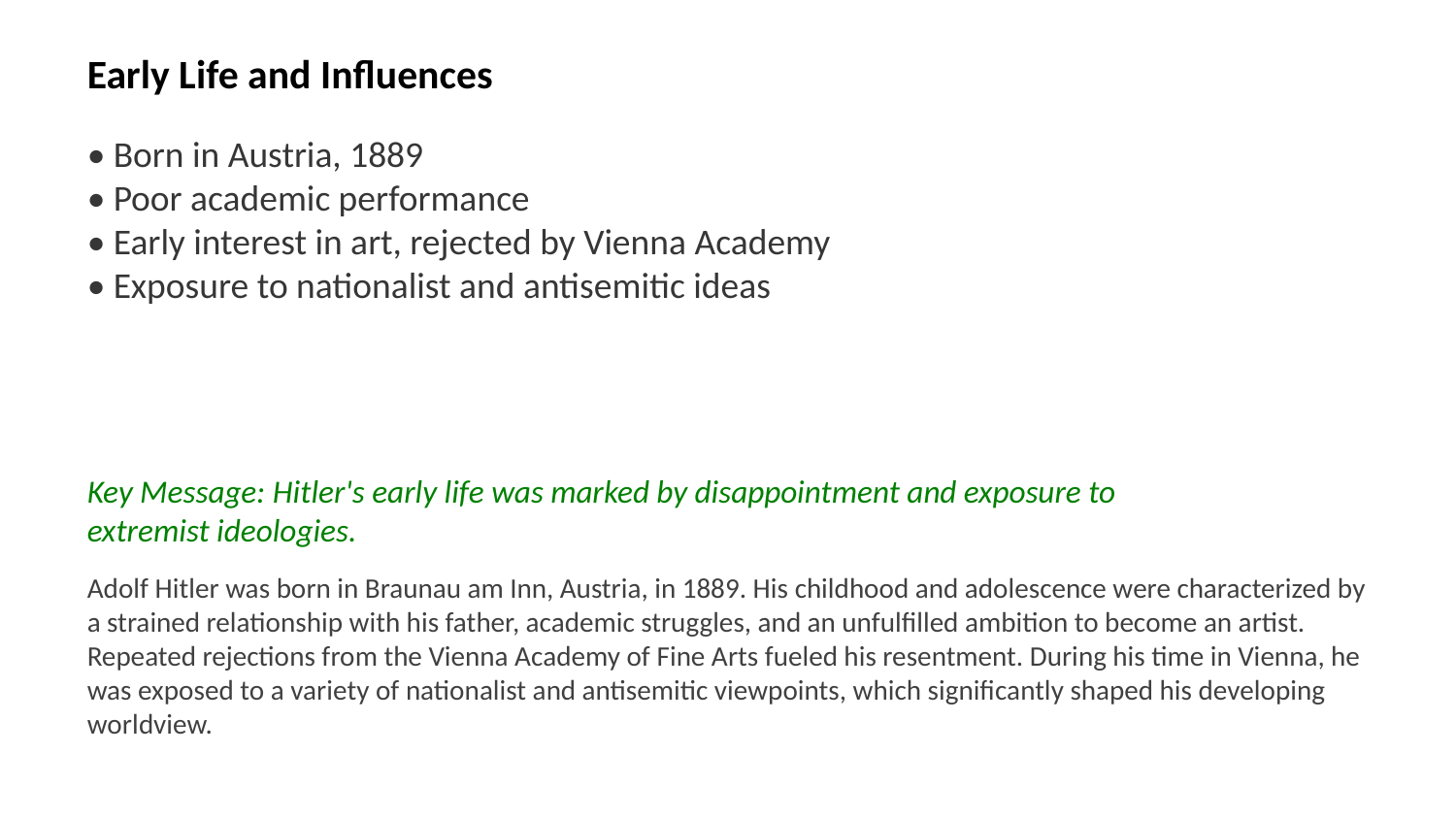

Early Life and Influences
• Born in Austria, 1889
• Poor academic performance
• Early interest in art, rejected by Vienna Academy
• Exposure to nationalist and antisemitic ideas
Key Message: Hitler's early life was marked by disappointment and exposure to extremist ideologies.
Adolf Hitler was born in Braunau am Inn, Austria, in 1889. His childhood and adolescence were characterized by a strained relationship with his father, academic struggles, and an unfulfilled ambition to become an artist. Repeated rejections from the Vienna Academy of Fine Arts fueled his resentment. During his time in Vienna, he was exposed to a variety of nationalist and antisemitic viewpoints, which significantly shaped his developing worldview.
Images: young Hitler, Braunau am Inn, Vienna Academy of Fine Arts, Austro-Hungarian Empire